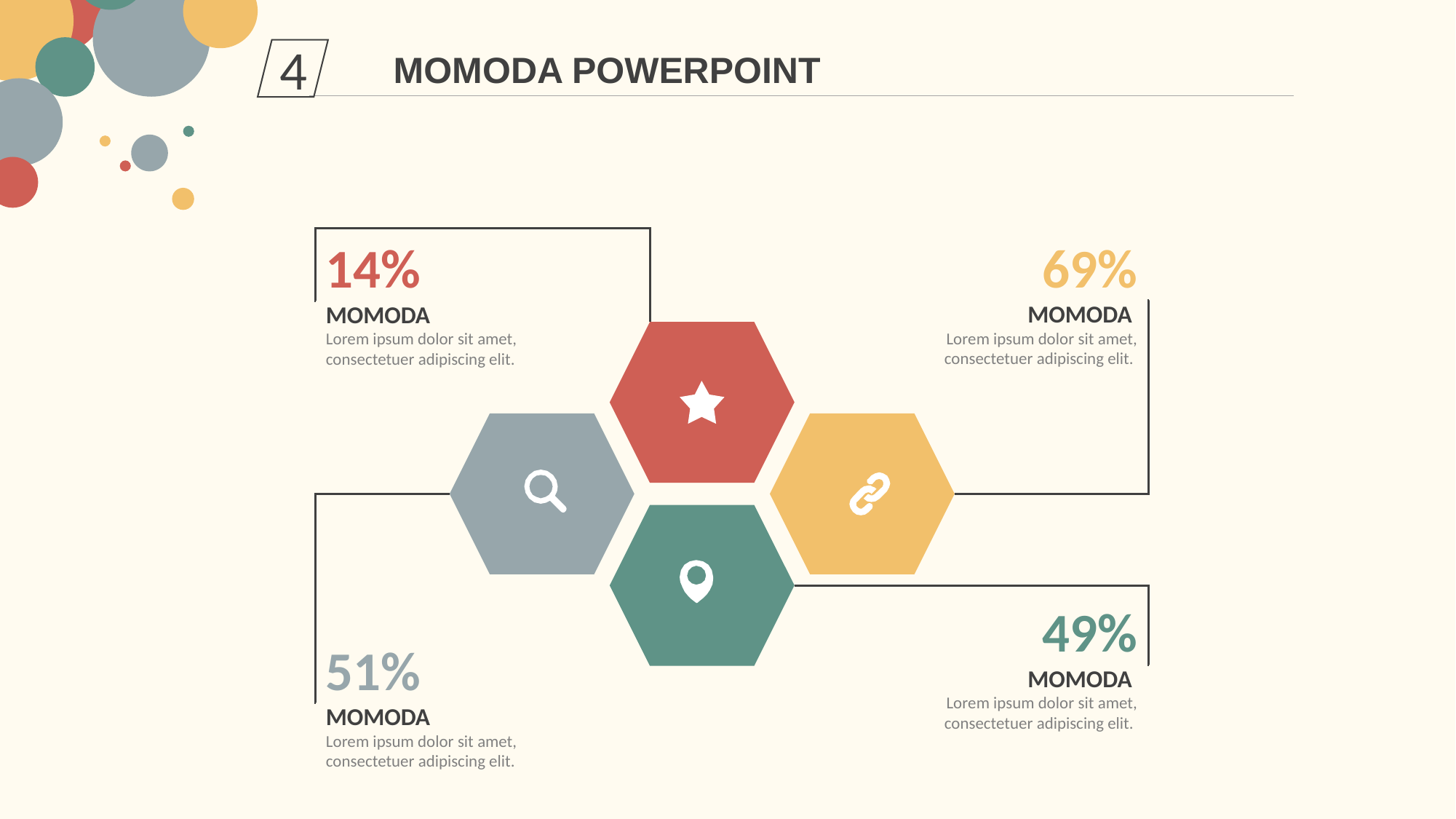

4
MOMODA POWERPOINT
69%
MOMODA
Lorem ipsum dolor sit amet, consectetuer adipiscing elit.
14%
MOMODA
Lorem ipsum dolor sit amet, consectetuer adipiscing elit.

49%
MOMODA
Lorem ipsum dolor sit amet, consectetuer adipiscing elit.
51%
MOMODA
Lorem ipsum dolor sit amet, consectetuer adipiscing elit.